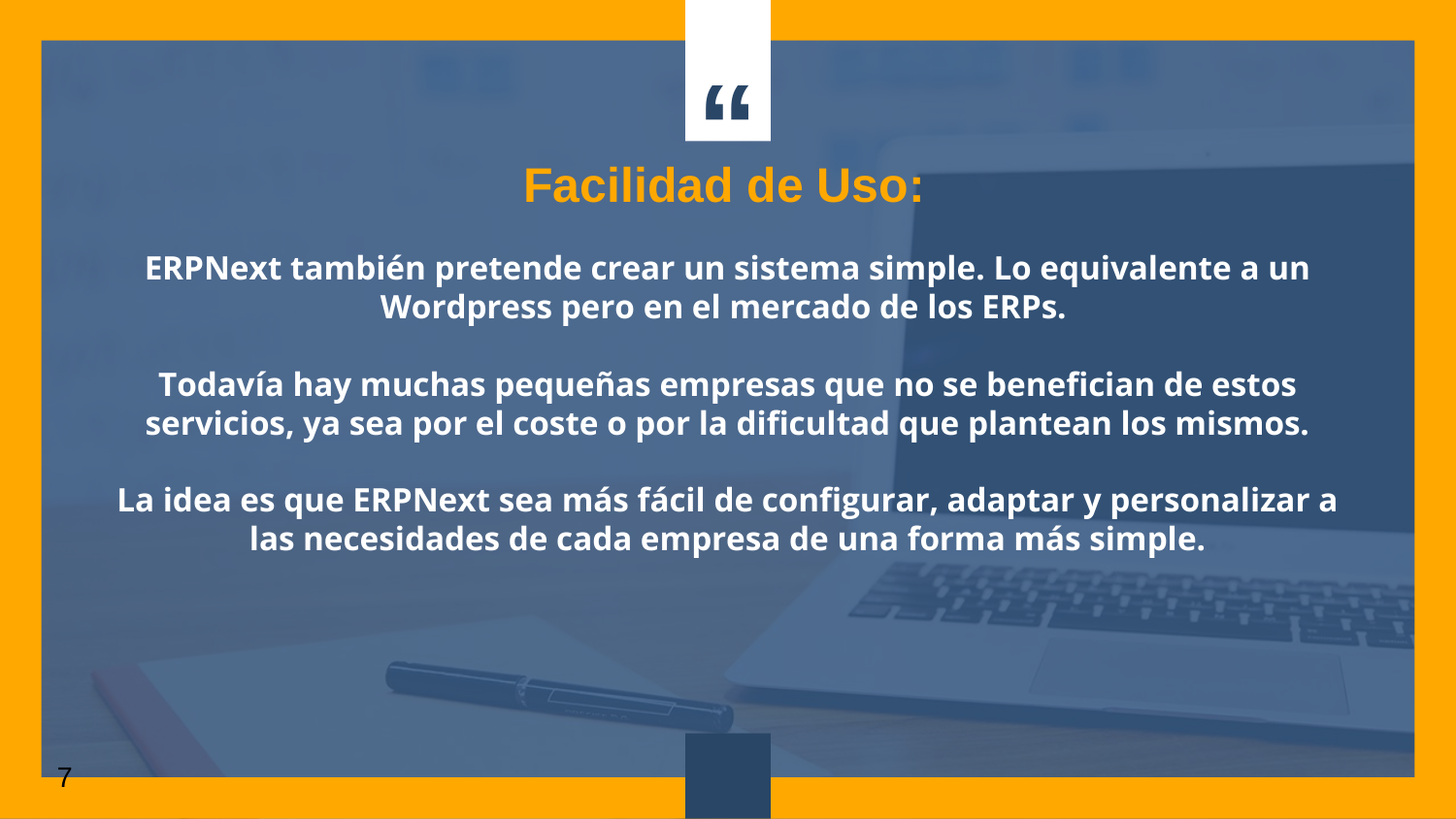

Facilidad de Uso:

ERPNext también pretende crear un sistema simple. Lo equivalente a un Wordpress pero en el mercado de los ERPs.

Todavía hay muchas pequeñas empresas que no se benefician de estos servicios, ya sea por el coste o por la dificultad que plantean los mismos.

La idea es que ERPNext sea más fácil de configurar, adaptar y personalizar a las necesidades de cada empresa de una forma más simple.

7